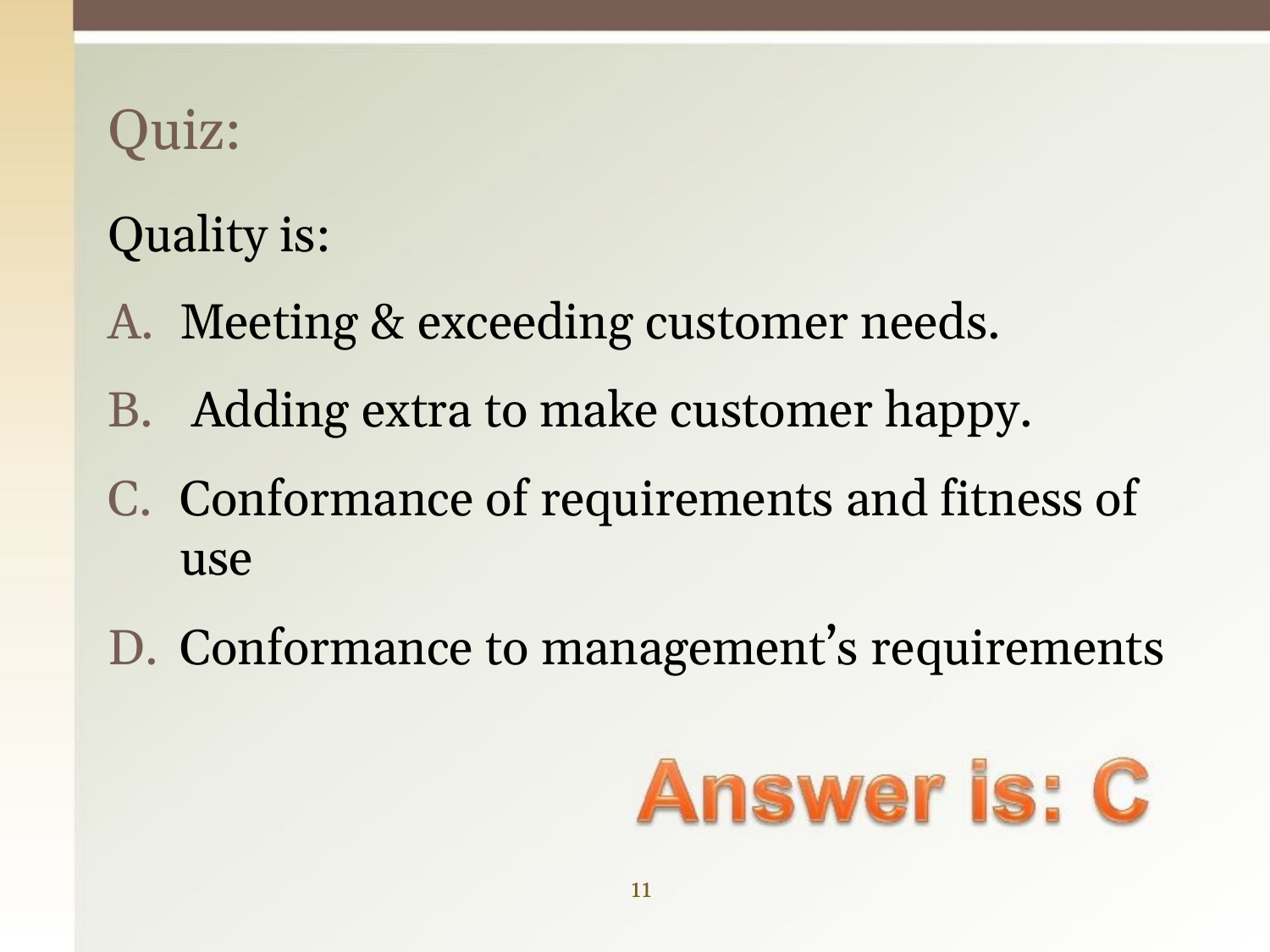

# Quiz:
Quality is:
Meeting & exceeding customer needs.
Adding extra to make customer happy.
Conformance of requirements and fitness of use
Conformance to management’s requirements

11